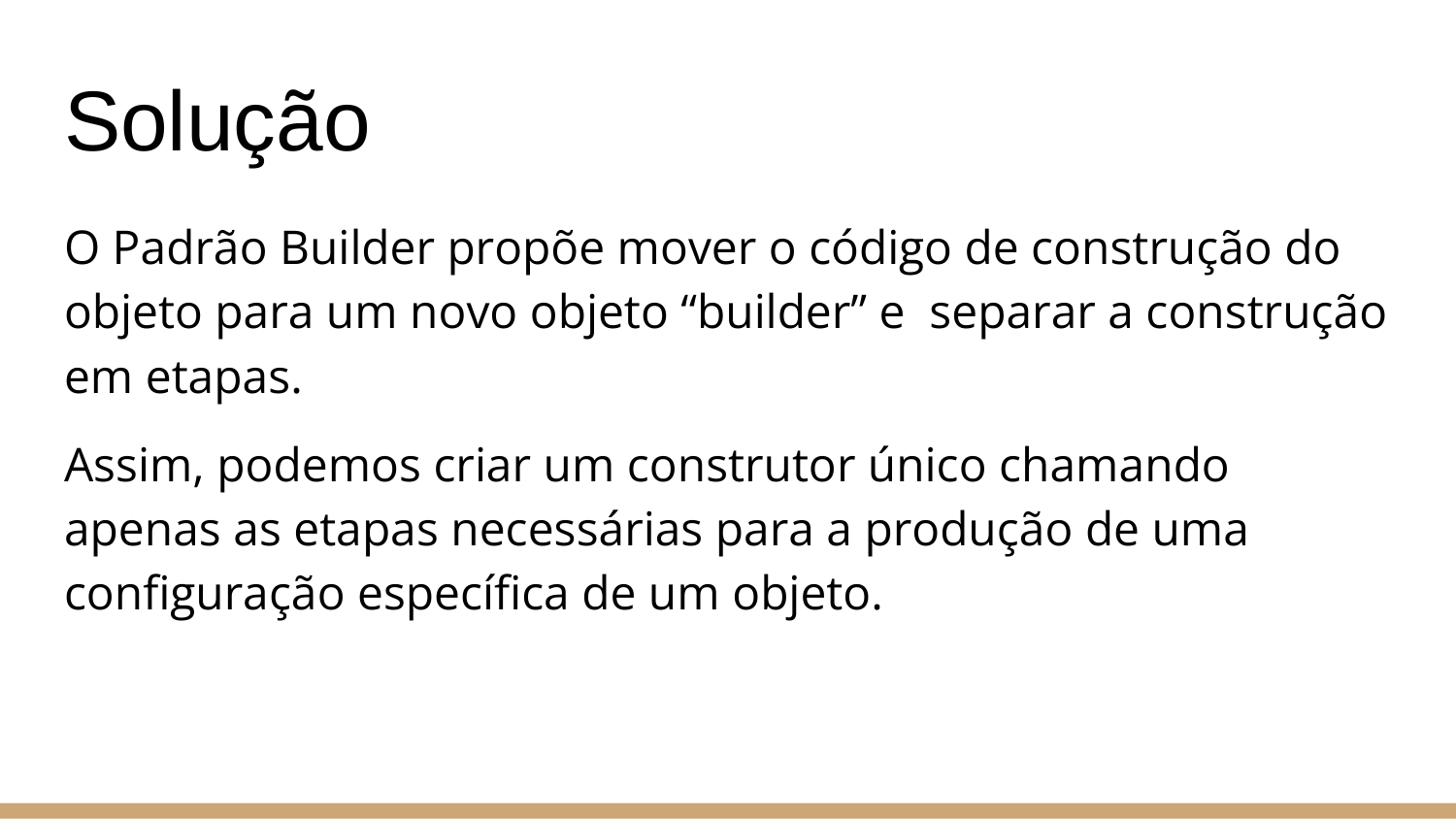

# Solução
O Padrão Builder propõe mover o código de construção do objeto para um novo objeto “builder” e  separar a construção em etapas.
Assim, podemos criar um construtor único chamando apenas as etapas necessárias para a produção de uma configuração específica de um objeto.